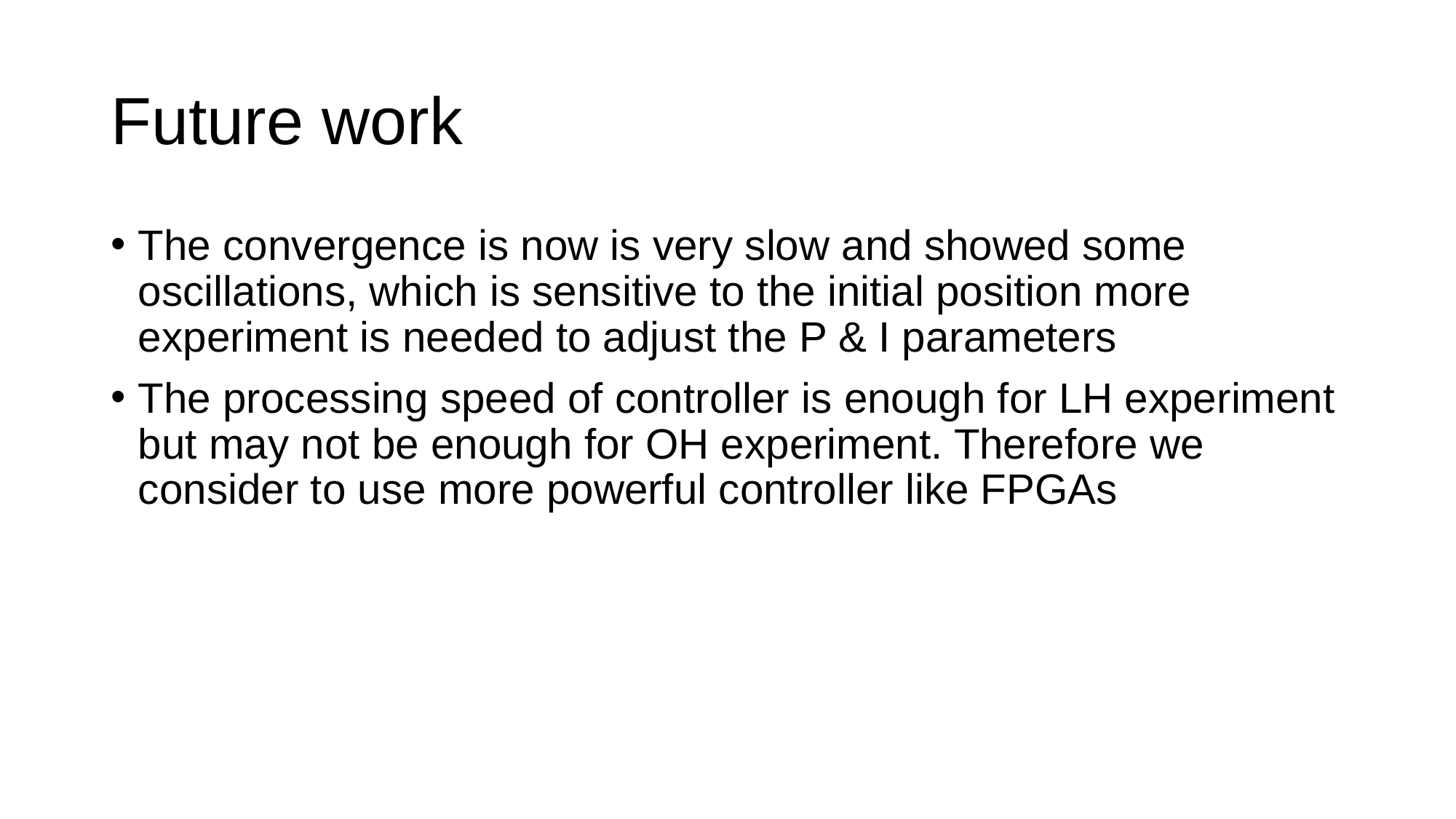

# Future work
The convergence is now is very slow and showed some oscillations, which is sensitive to the initial position more experiment is needed to adjust the P & I parameters
The processing speed of controller is enough for LH experiment but may not be enough for OH experiment. Therefore we consider to use more powerful controller like FPGAs